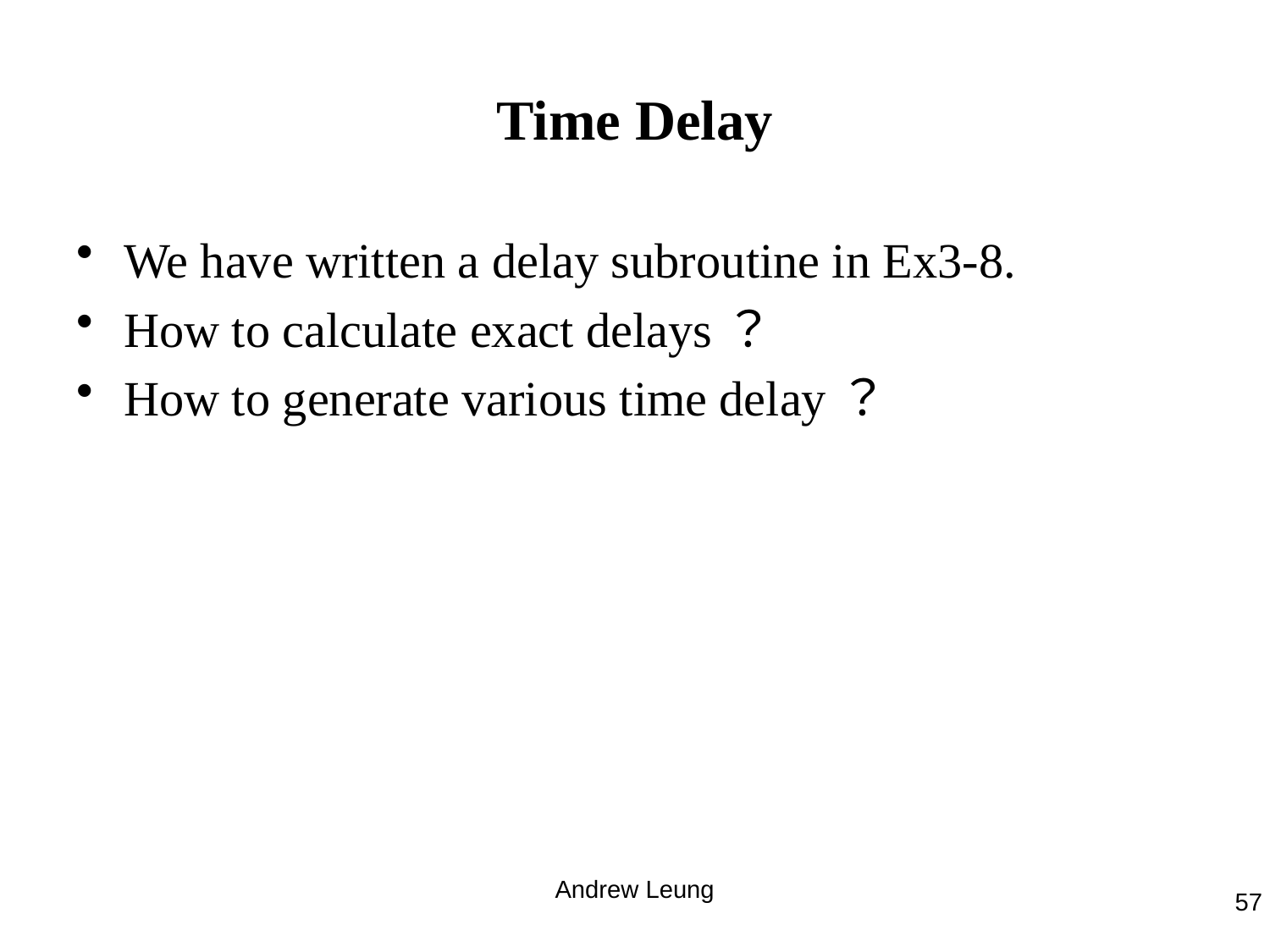

# Time Delay
We have written a delay subroutine in Ex3-8.
How to calculate exact delays？
How to generate various time delay？
Andrew Leung
57